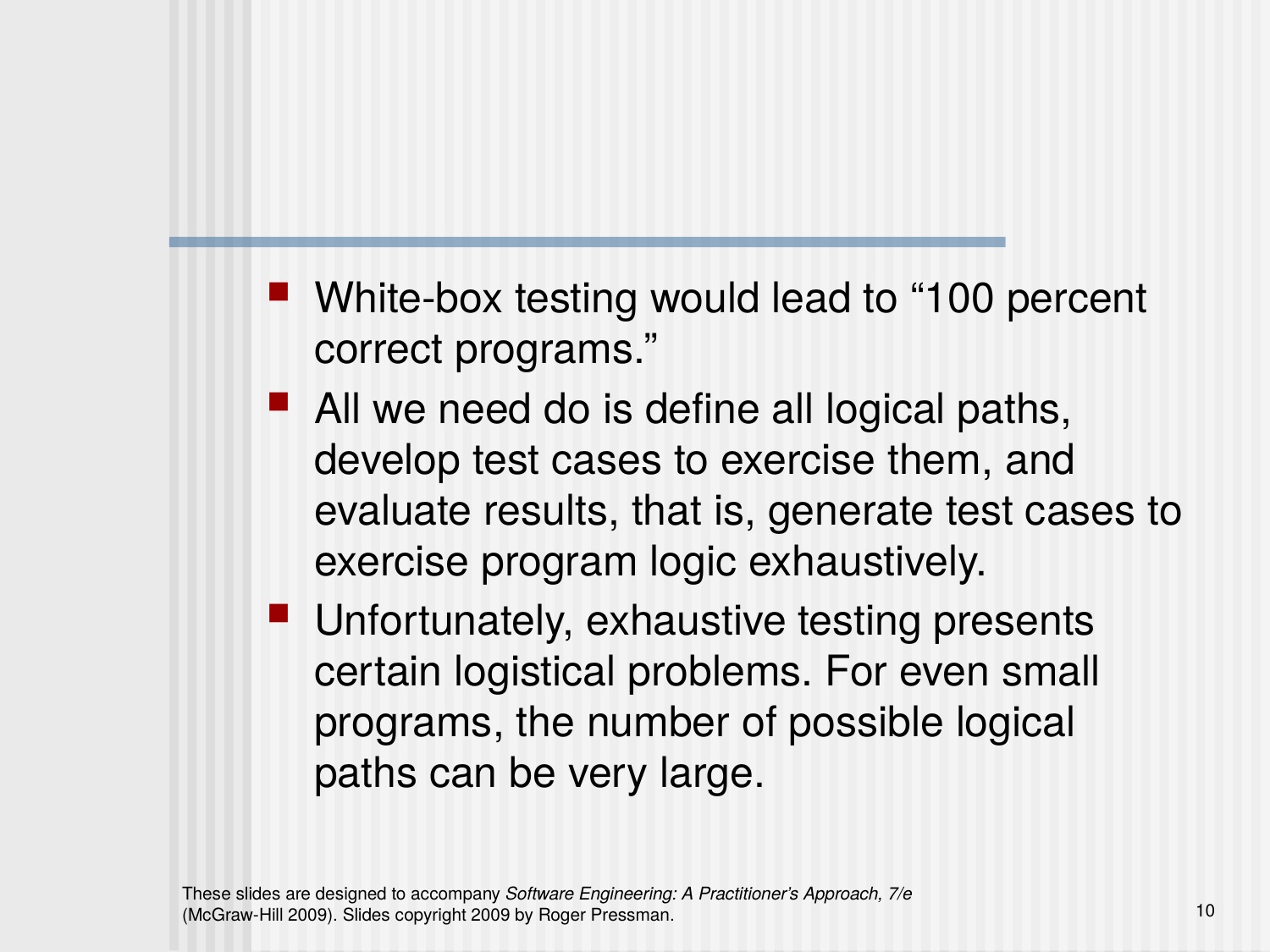

#
White-box testing would lead to “100 percent correct programs.”
All we need do is define all logical paths, develop test cases to exercise them, and evaluate results, that is, generate test cases to
exercise program logic exhaustively.
Unfortunately, exhaustive testing presents certain logistical problems. For even small programs, the number of possible logical
paths can be very large.
These slides are designed to accompany Software Engineering: A Practitioner’s Approach, 7/e (McGraw-Hill 2009). Slides copyright 2009 by Roger Pressman.
10